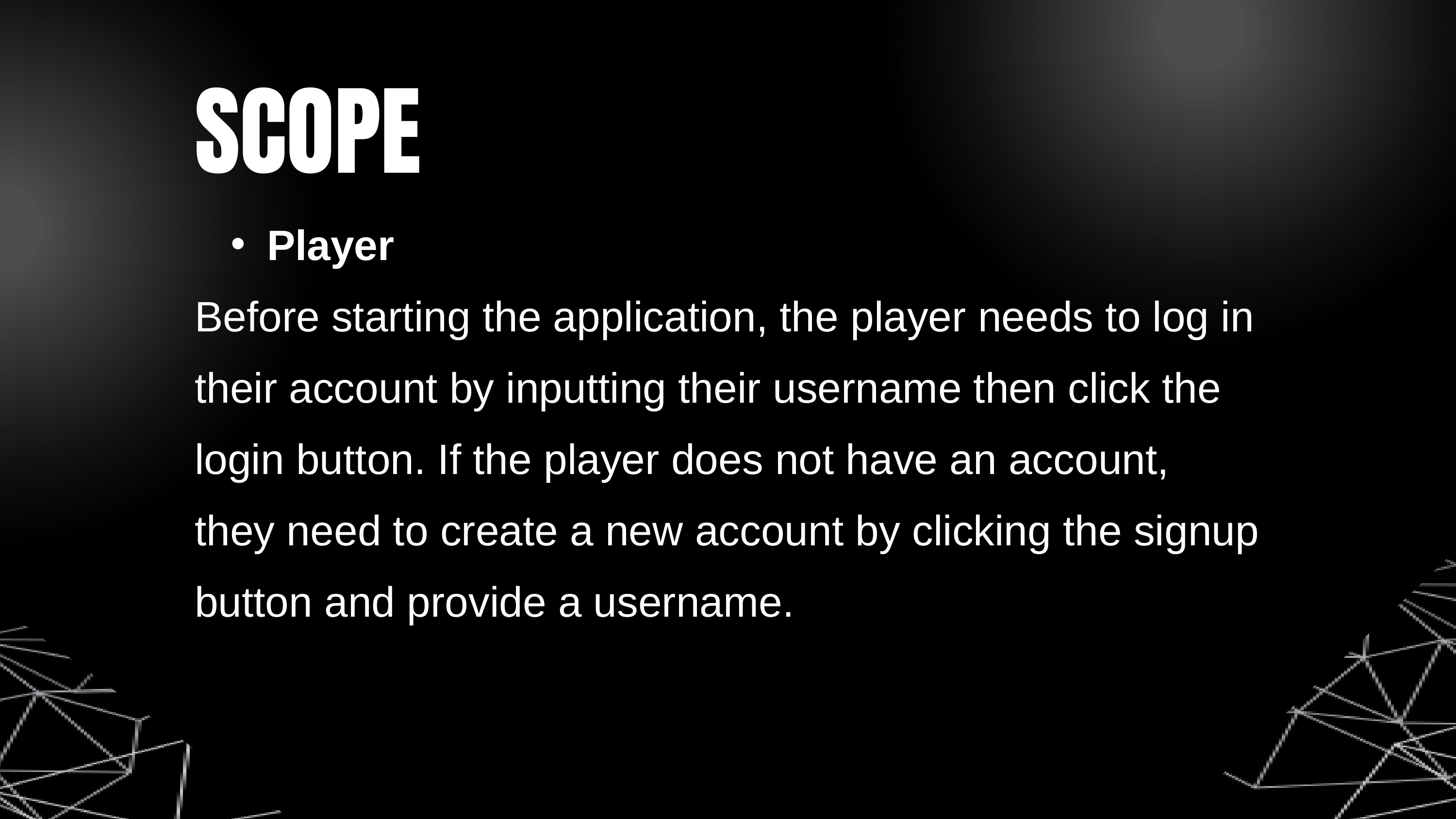

SCOPE
Player
Before starting the application, the player needs to log in their account by inputting their username then click the login button. If the player does not have an account, they need to create a new account by clicking the signup button and provide a username.